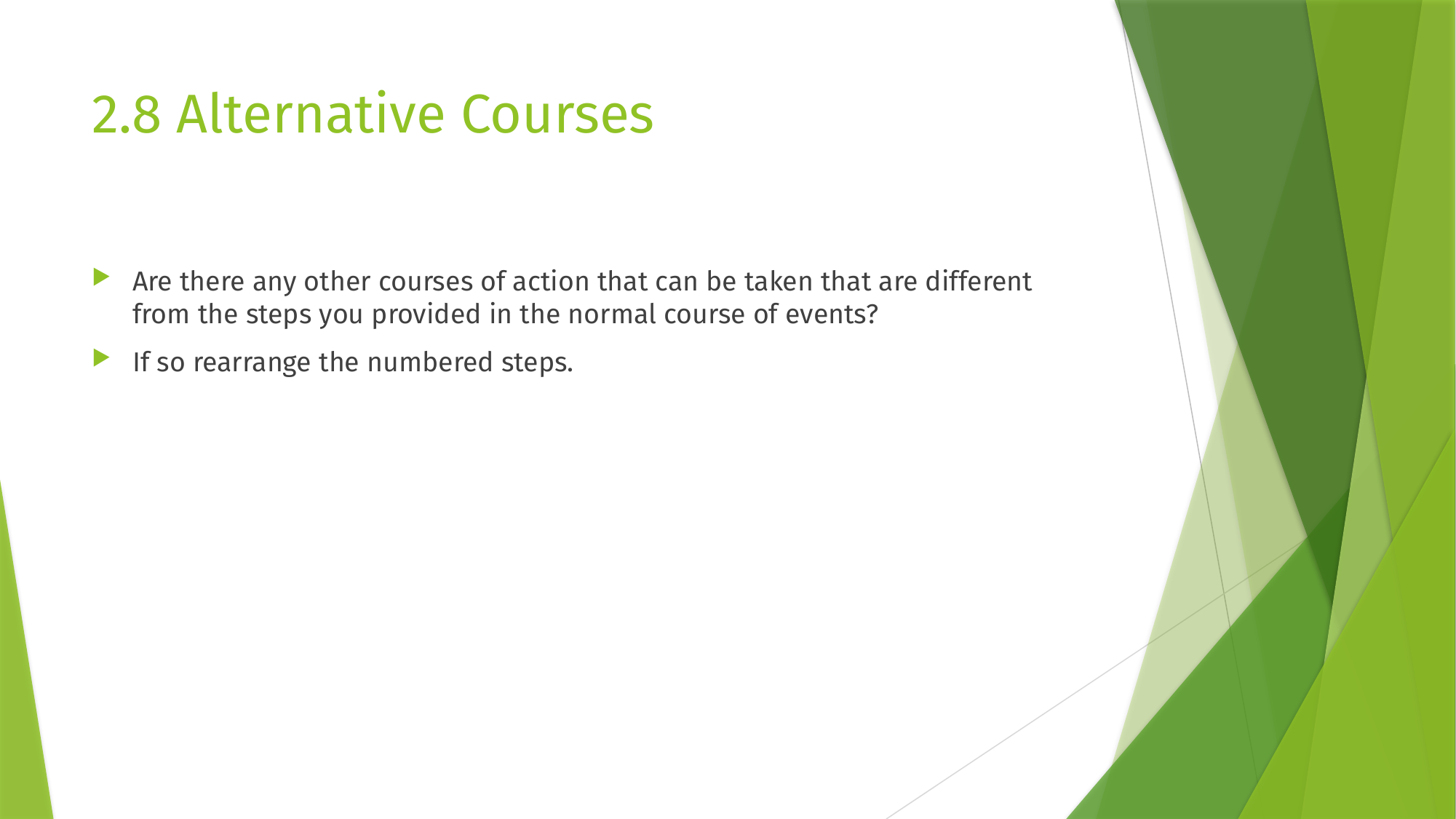

# 2.8 Alternative Courses
Are there any other courses of action that can be taken that are different from the steps you provided in the normal course of events?
If so rearrange the numbered steps.